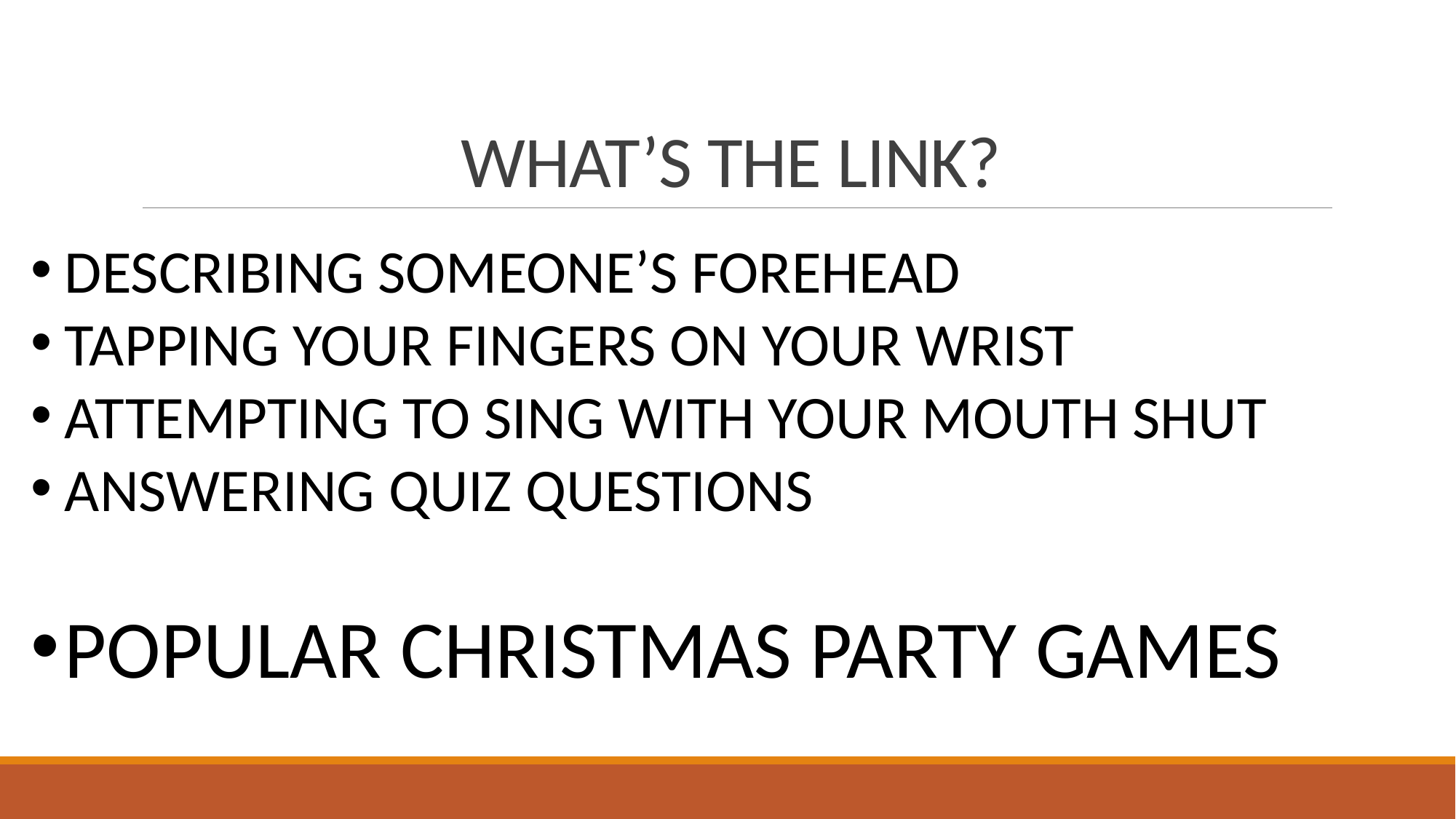

# WHAT’S THE LINK?
DESCRIBING SOMEONE’S FOREHEAD
TAPPING YOUR FINGERS ON YOUR WRIST
ATTEMPTING TO SING WITH YOUR MOUTH SHUT
ANSWERING QUIZ QUESTIONS

POPULAR CHRISTMAS PARTY GAMES